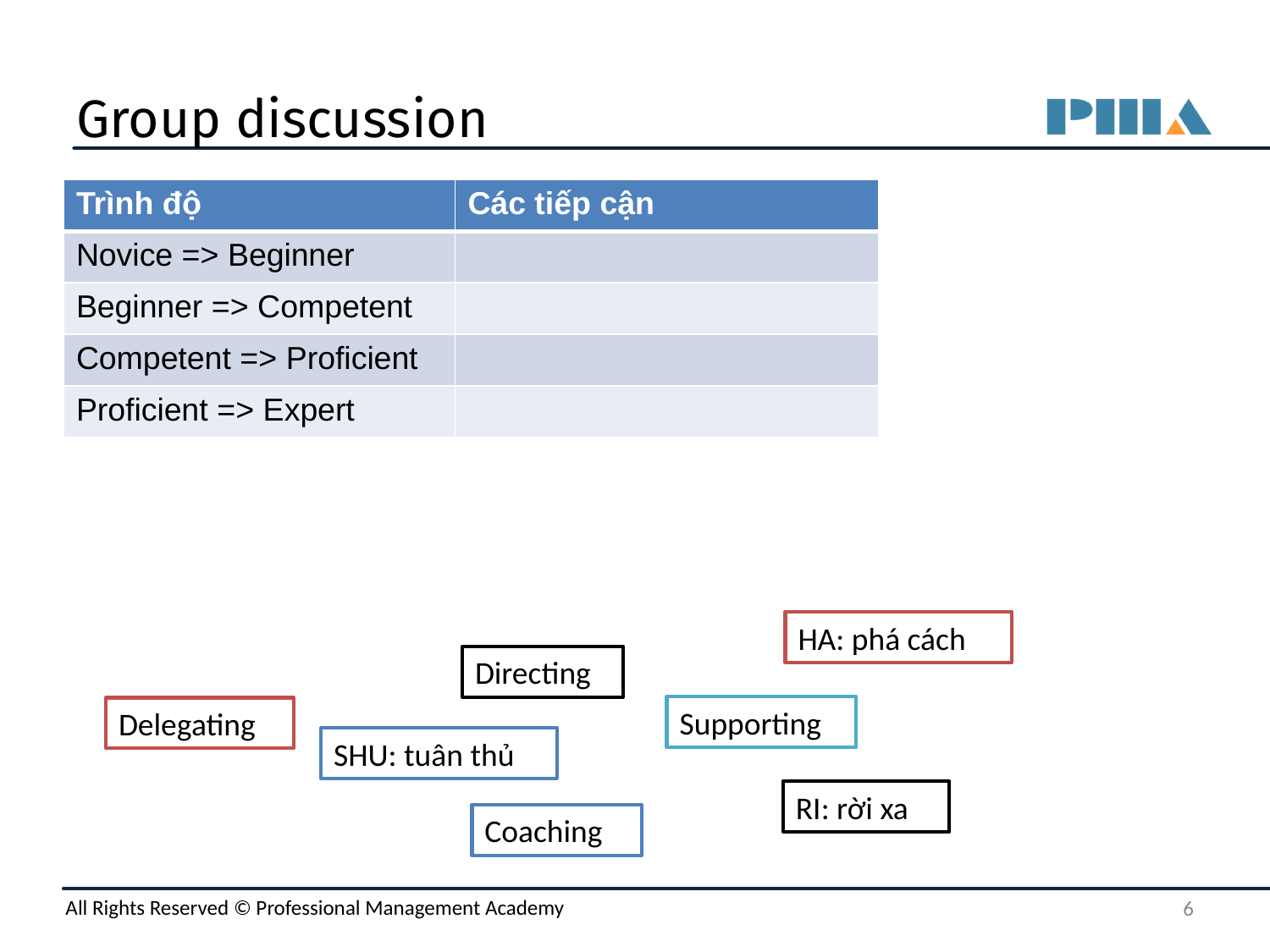

# Group discussion
| Trình độ | Các tiếp cận |
| --- | --- |
| Novice => Beginner |  |
| Beginner => Competent |  |
| Competent => Proficient |  |
| Proficient => Expert |  |
HA: phá cách
Directing
Supporting
Delegating
SHU: tuân thủ
RI: rời xa
Coaching
6